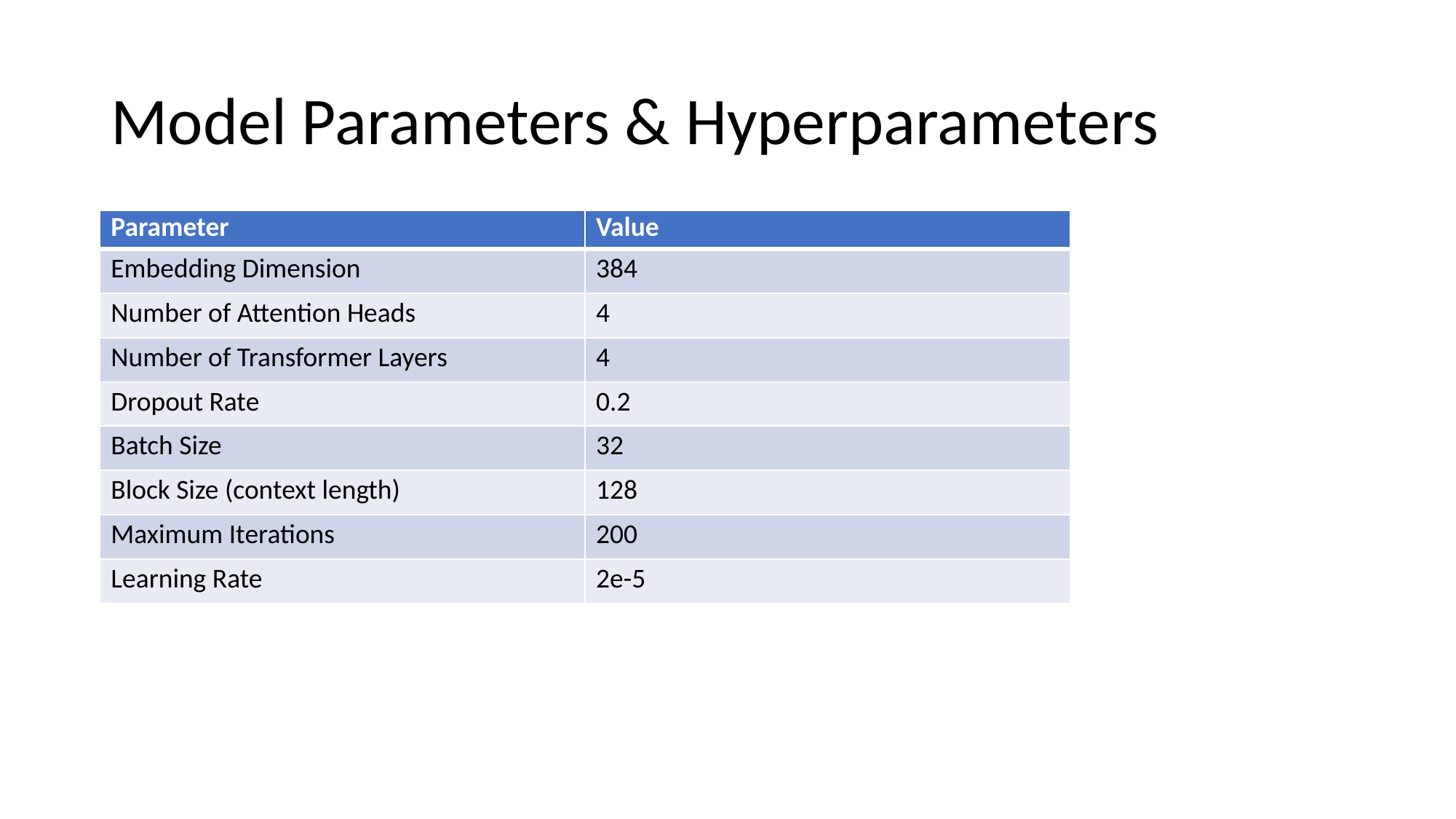

# Model Parameters & Hyperparameters
| Parameter | Value |
| --- | --- |
| Embedding Dimension | 384 |
| Number of Attention Heads | 4 |
| Number of Transformer Layers | 4 |
| Dropout Rate | 0.2 |
| Batch Size | 32 |
| Block Size (context length) | 128 |
| Maximum Iterations | 200 |
| Learning Rate | 2e-5 |